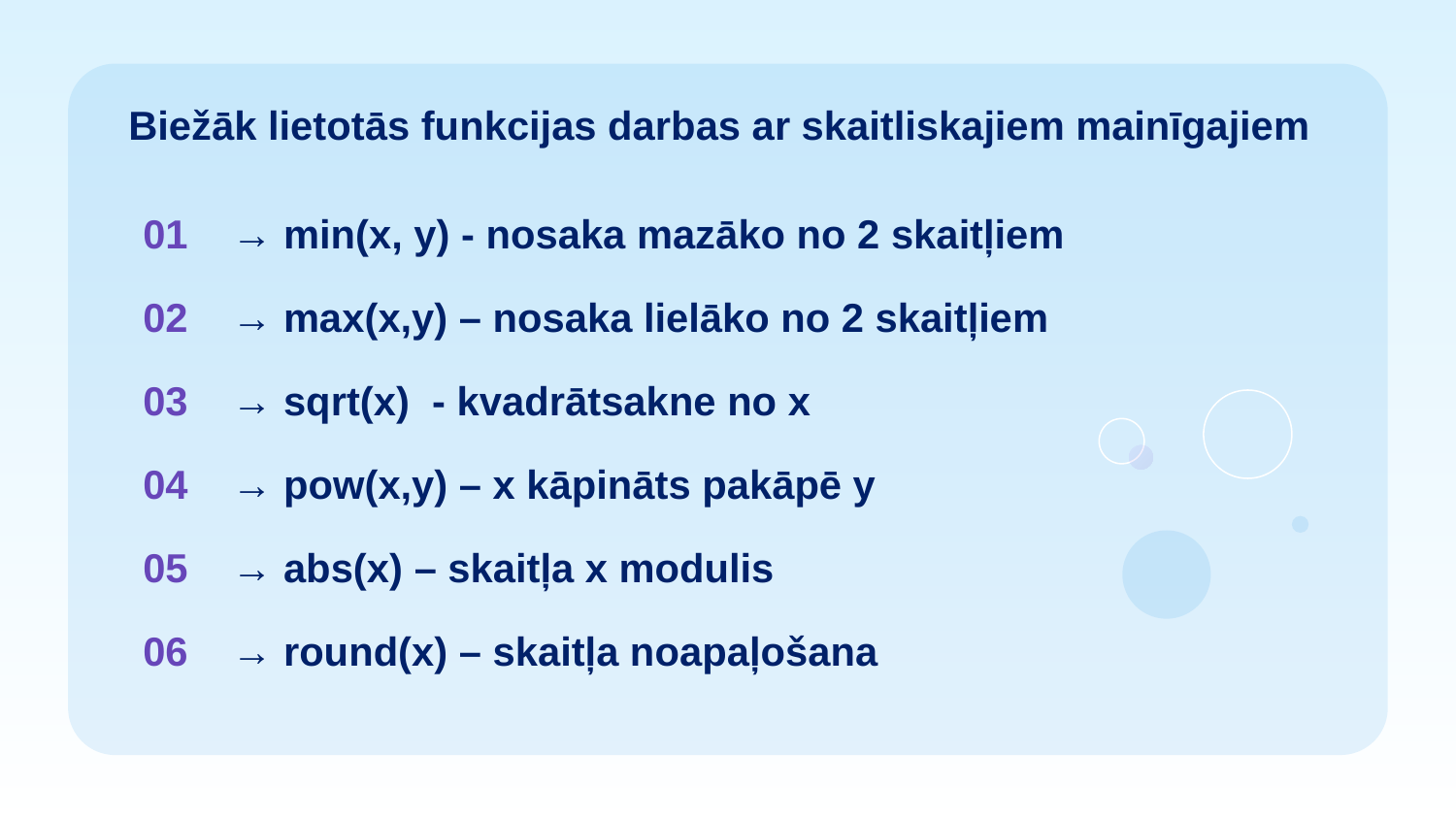

Biežāk lietotās funkcijas darbas ar skaitliskajiem mainīgajiem
# 01
→ min(x, y) - nosaka mazāko no 2 skaitļiem
02
→ max(x,y) – nosaka lielāko no 2 skaitļiem
03
→ sqrt(x)  - kvadrātsakne no x

04
→ pow(x,y) – x kāpināts pakāpē y

05
→ abs(x) – skaitļa x modulis

06
→ round(x) – skaitļa noapaļošana